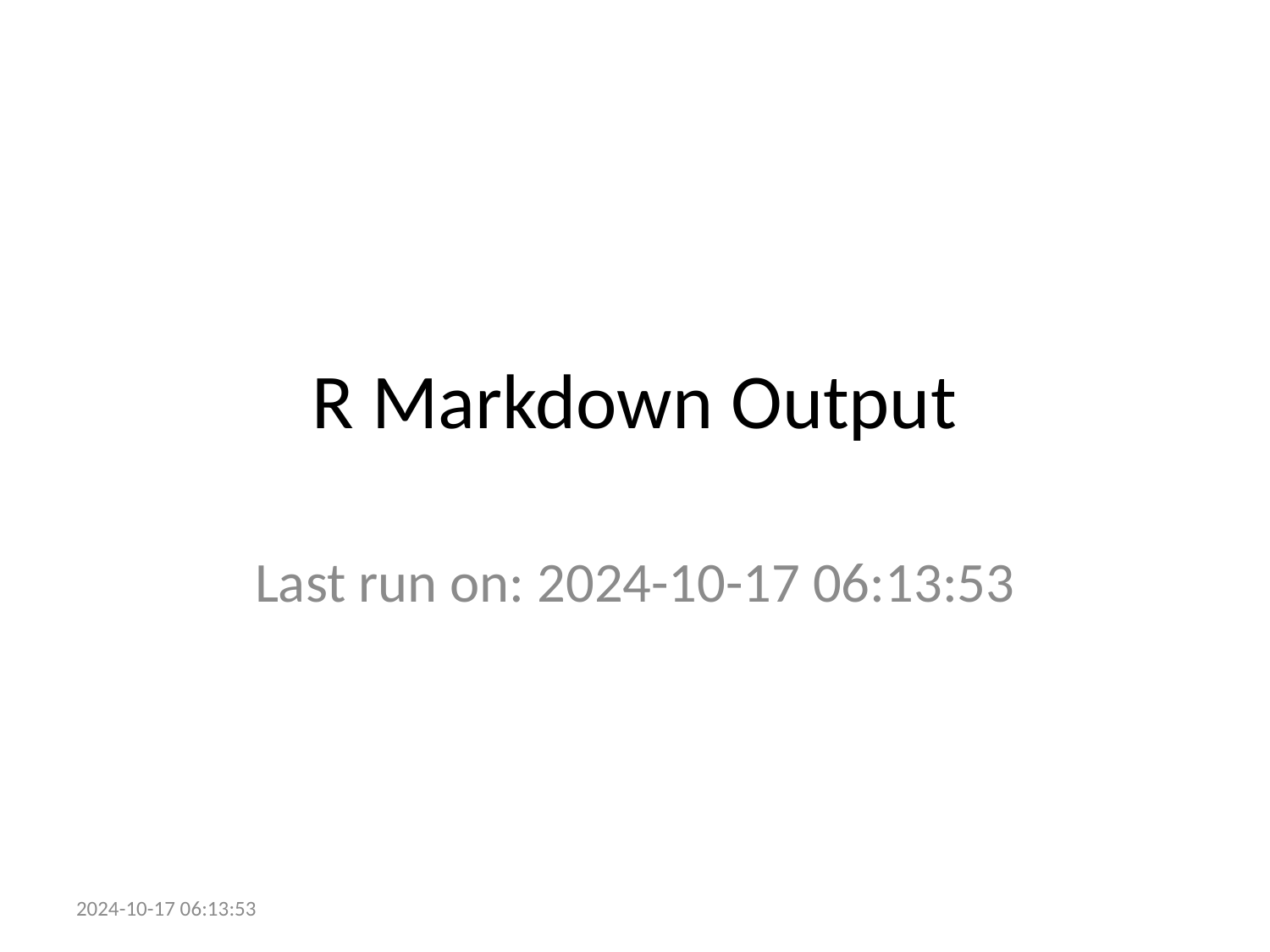

# R Markdown Output
Last run on: 2024-10-17 06:13:53
2024-10-17 06:13:53